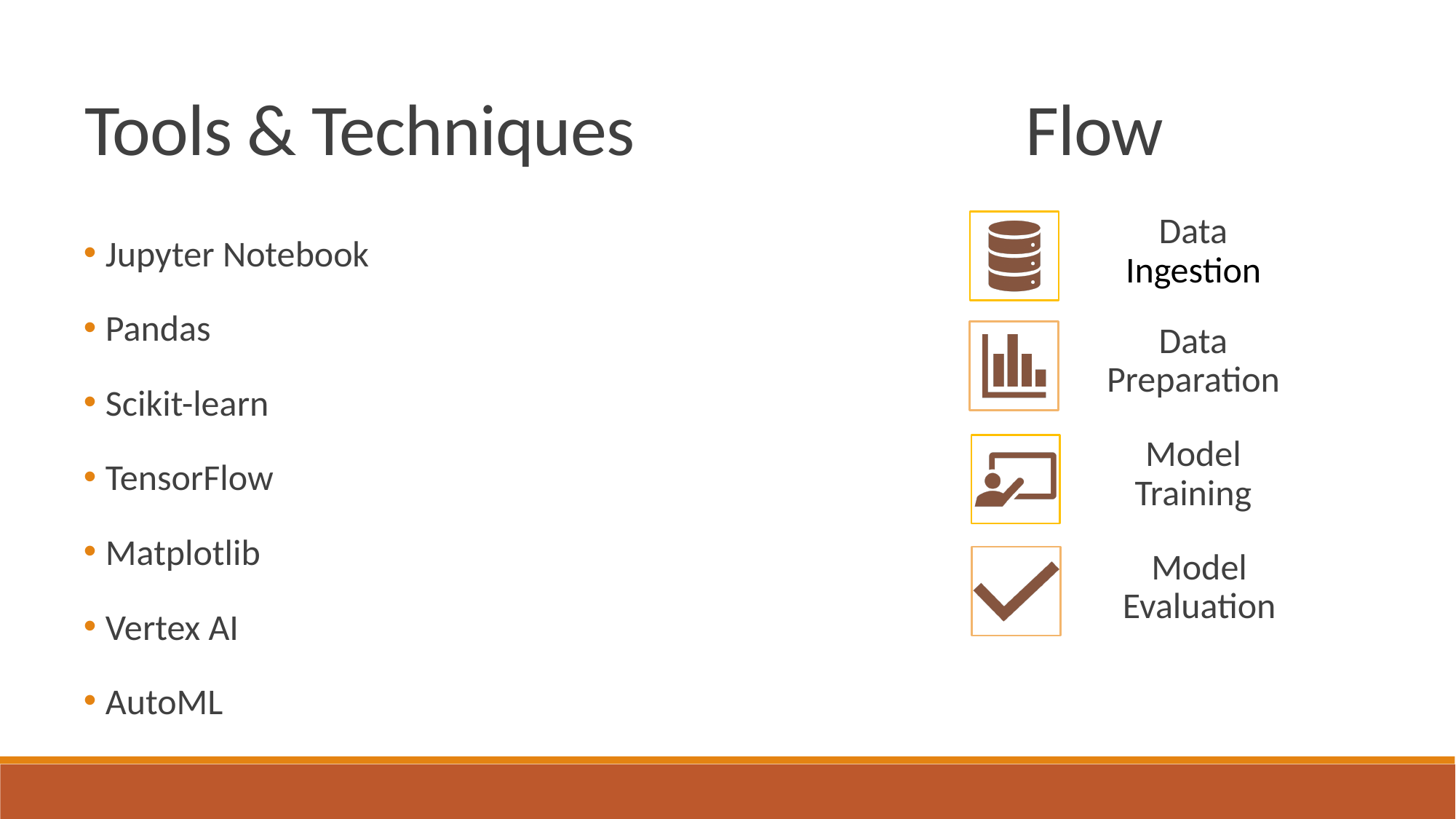

Tools & Techniques
Flow
Data Ingestion
Data Preparation
Model Training
Model Evaluation
Jupyter Notebook
Pandas
Scikit-learn
TensorFlow
Matplotlib
Vertex AI
AutoML